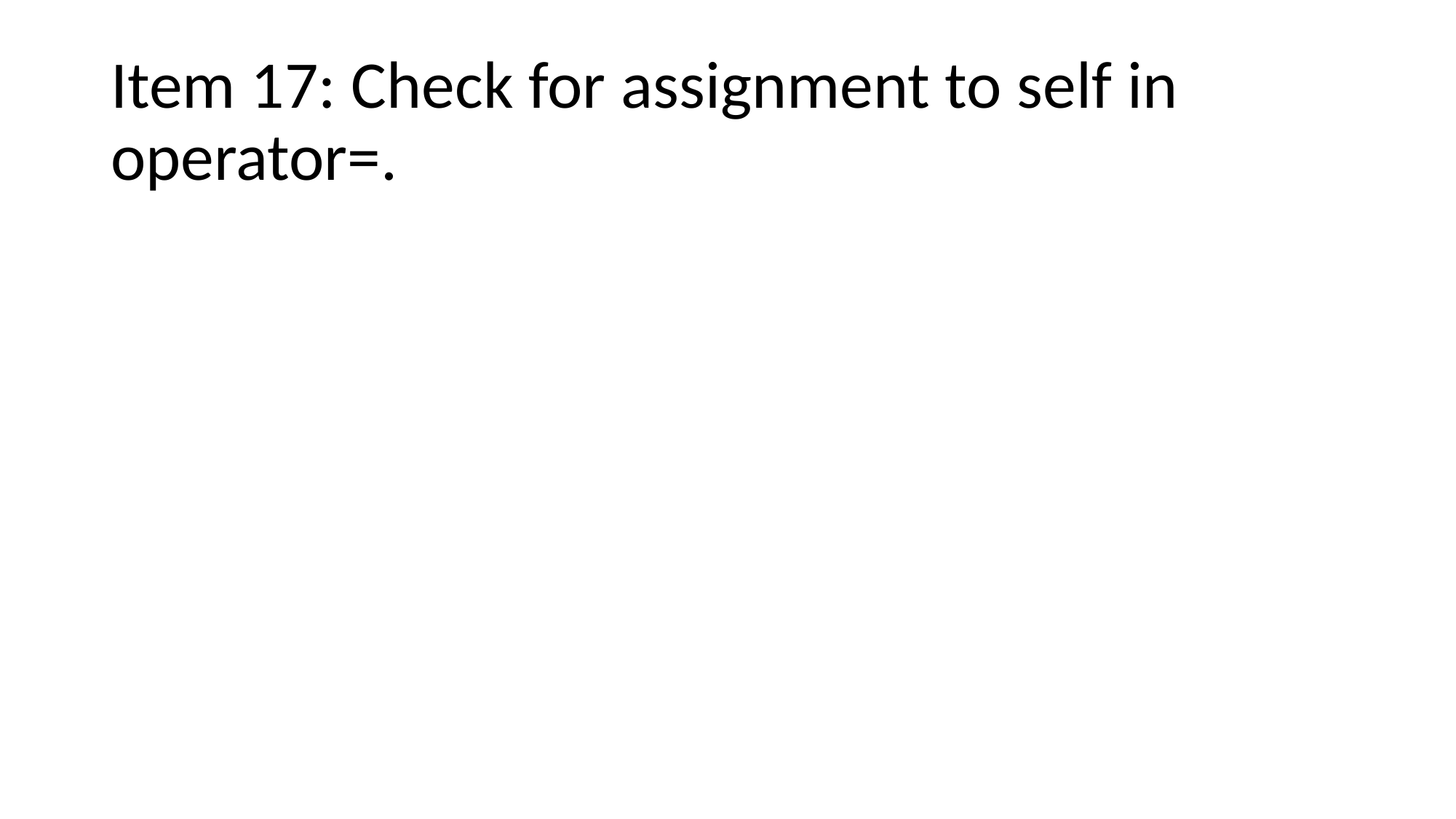

# Item 17: Check for assignment to self in operator=.